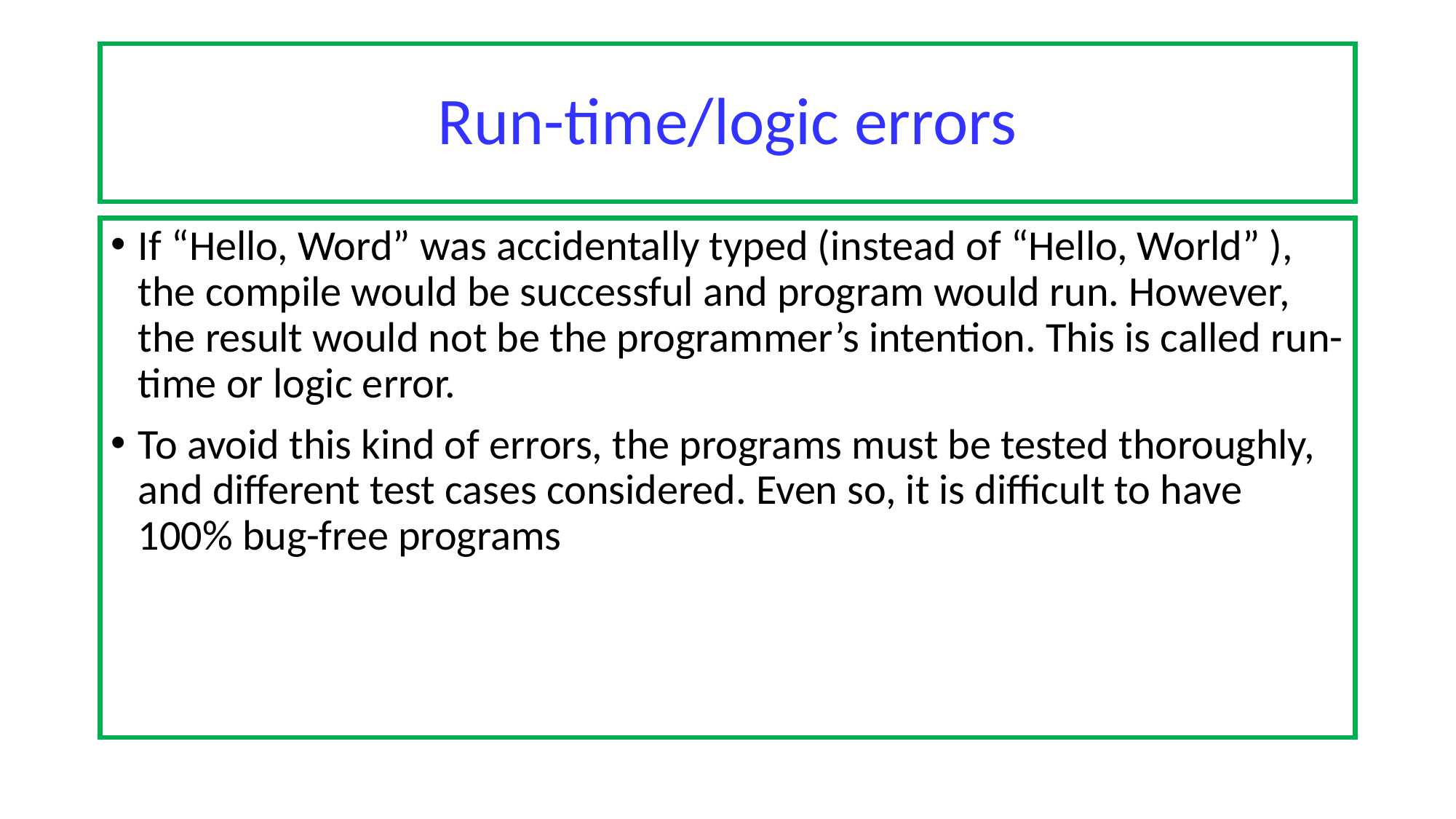

# Run-time/logic errors
If “Hello, Word” was accidentally typed (instead of “Hello, World” ), the compile would be successful and program would run. However, the result would not be the programmer’s intention. This is called run-time or logic error.
To avoid this kind of errors, the programs must be tested thoroughly, and different test cases considered. Even so, it is difficult to have 100% bug-free programs